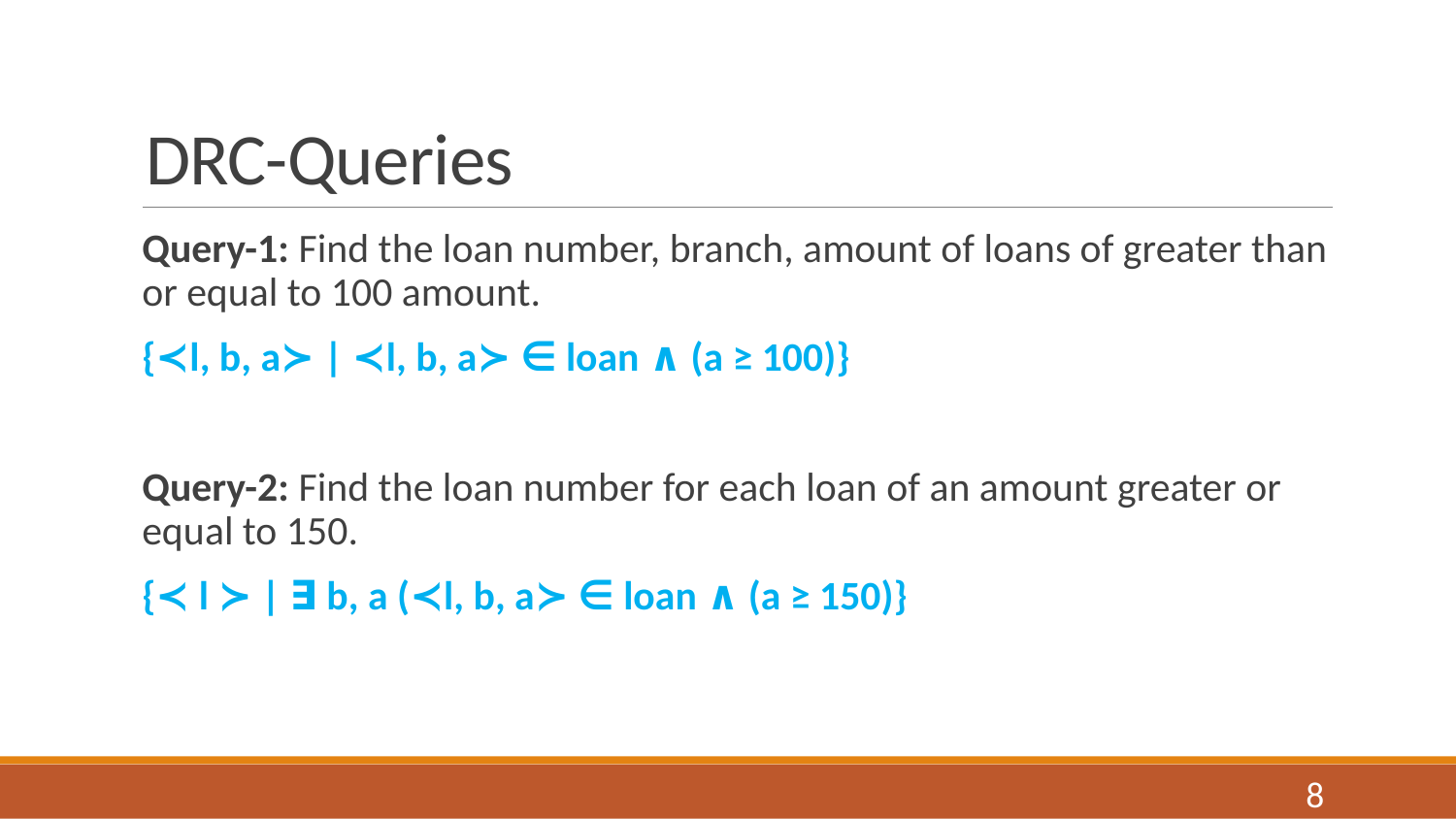

# DRC-Queries
Query-1: Find the loan number, branch, amount of loans of greater than or equal to 100 amount.
{≺l, b, a≻ | ≺l, b, a≻ ∈ loan ∧ (a ≥ 100)}

Query-2: Find the loan number for each loan of an amount greater or equal to 150.
{≺ l ≻ | ∃ b, a (≺l, b, a≻ ∈ loan ∧ (a ≥ 150)}
8